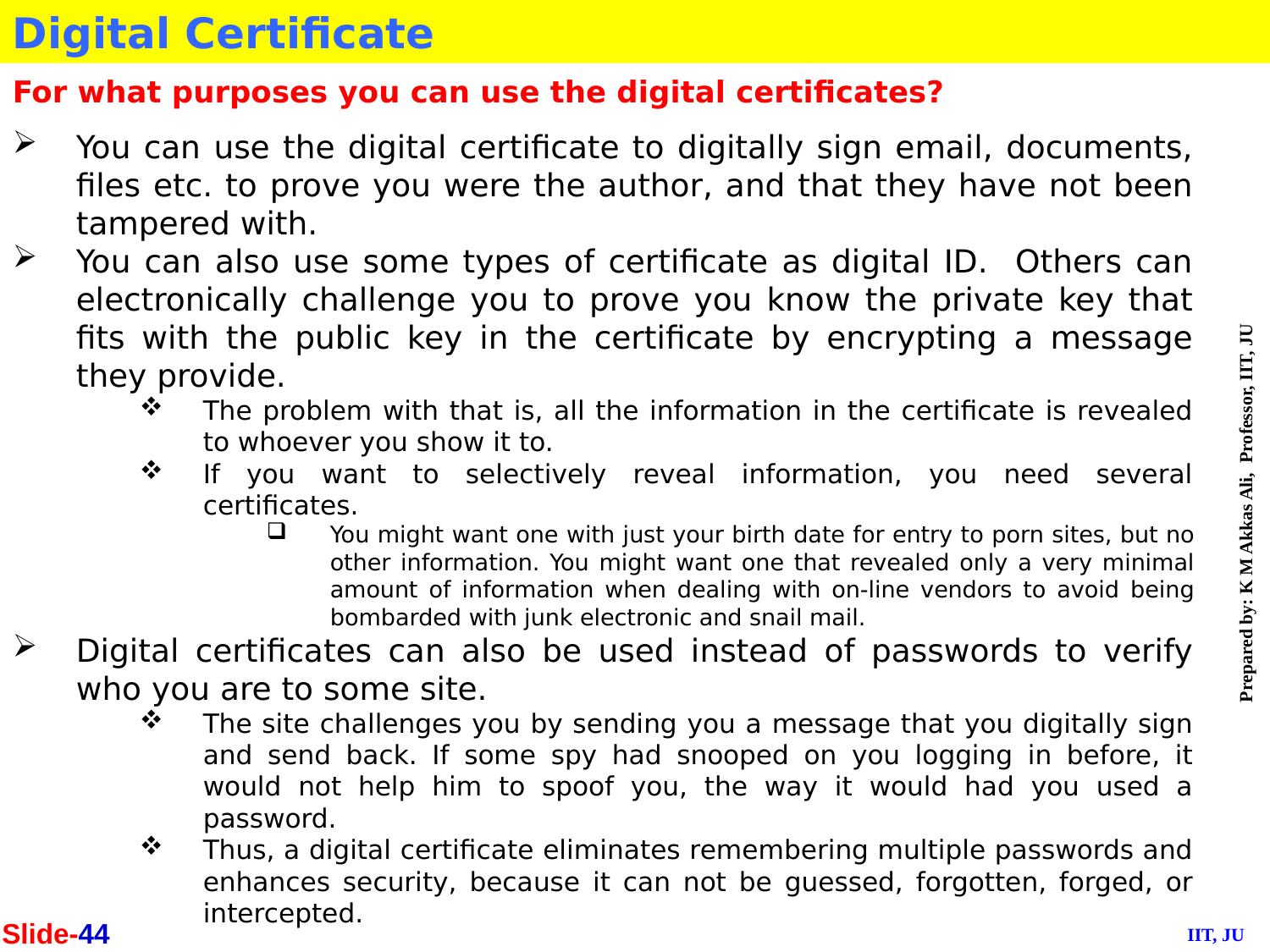

Digital Certificate
For what purposes you can use the digital certificates?
You can use the digital certificate to digitally sign email, documents, files etc. to prove you were the author, and that they have not been tampered with.
You can also use some types of certificate as digital ID.  Others can electronically challenge you to prove you know the private key that fits with the public key in the certificate by encrypting a message they provide.
The problem with that is, all the information in the certificate is revealed to whoever you show it to.
If you want to selectively reveal information, you need several certificates.
You might want one with just your birth date for entry to porn sites, but no other information. You might want one that revealed only a very minimal amount of information when dealing with on-line vendors to avoid being bombarded with junk electronic and snail mail.
Digital certificates can also be used instead of passwords to verify who you are to some site.
The site challenges you by sending you a message that you digitally sign and send back. If some spy had snooped on you logging in before, it would not help him to spoof you, the way it would had you used a password.
Thus, a digital certificate eliminates remembering multiple passwords and enhances security, because it can not be guessed, forgotten, forged, or intercepted.
Slide-44